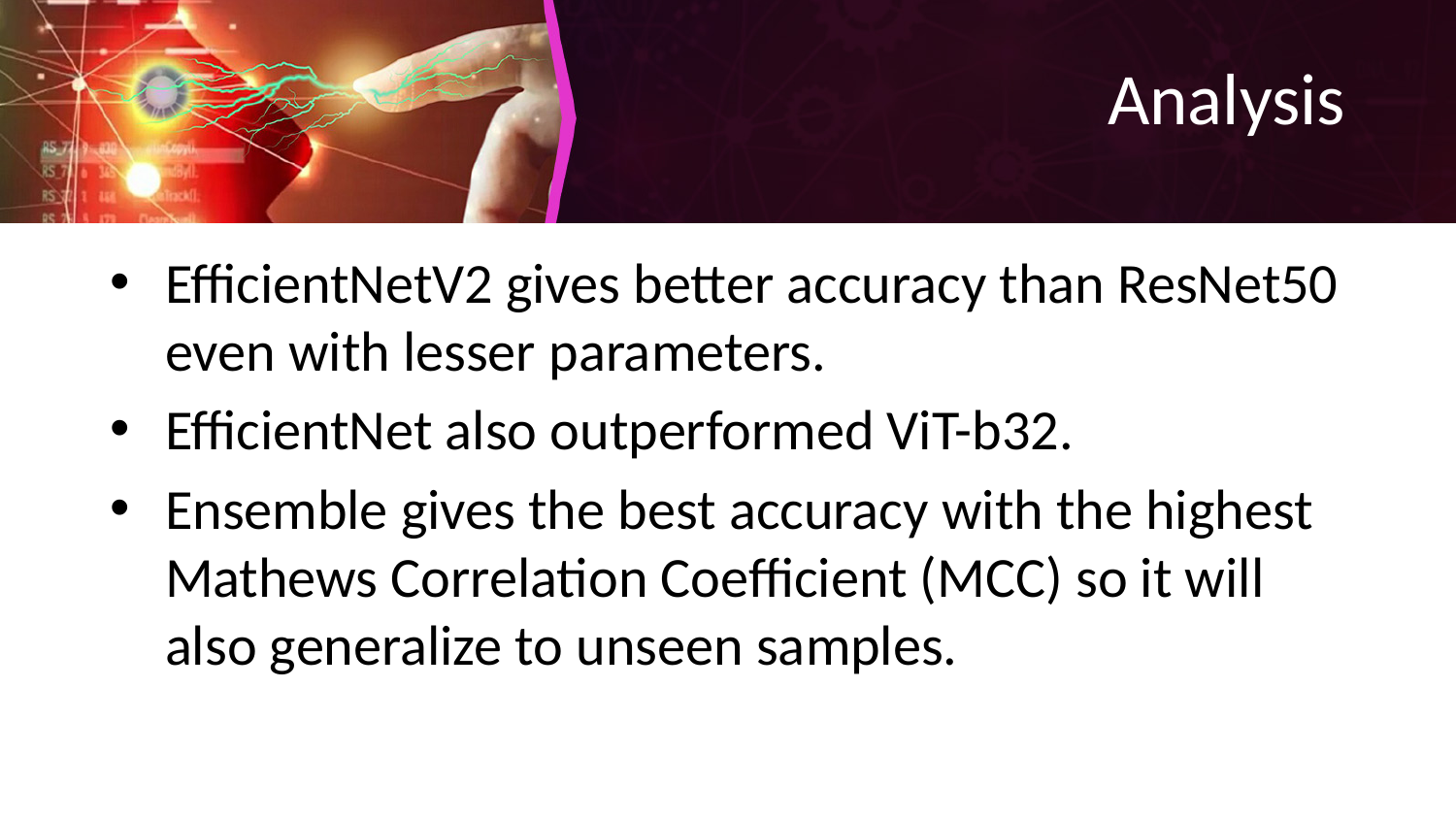

# Analysis
EfficientNetV2 gives better accuracy than ResNet50 even with lesser parameters.
EfficientNet also outperformed ViT-b32.
Ensemble gives the best accuracy with the highest Mathews Correlation Coefficient (MCC) so it will also generalize to unseen samples.